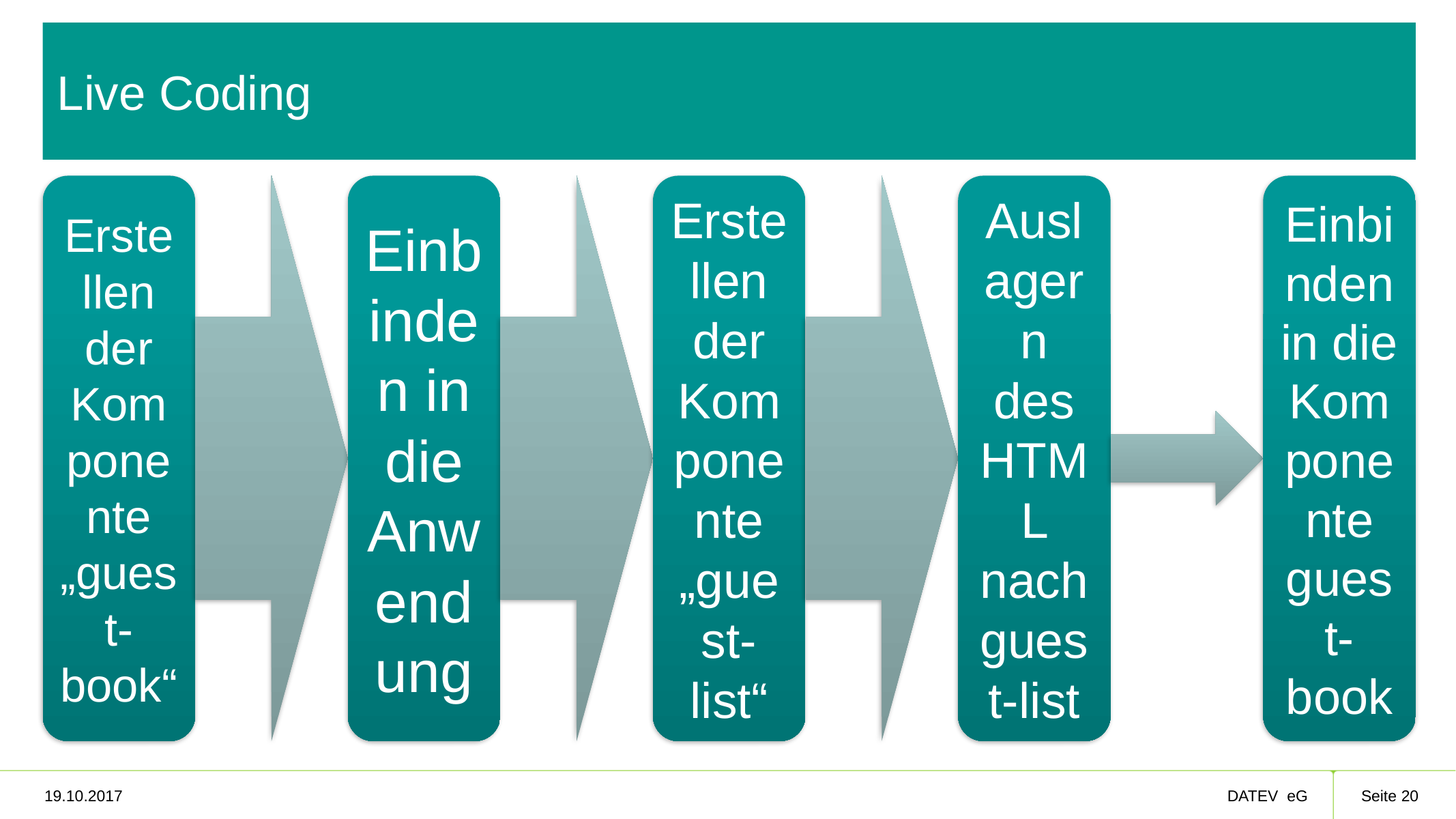

# Live Coding
Erstellen der Komponente „guest-book“
Einbinden in die Anwendung
Erstellen der Komponente „guest-list“
Auslagern des HTML nach guest-list
Einbinden in die Komponente guest-book
Seite 20
19.10.2017